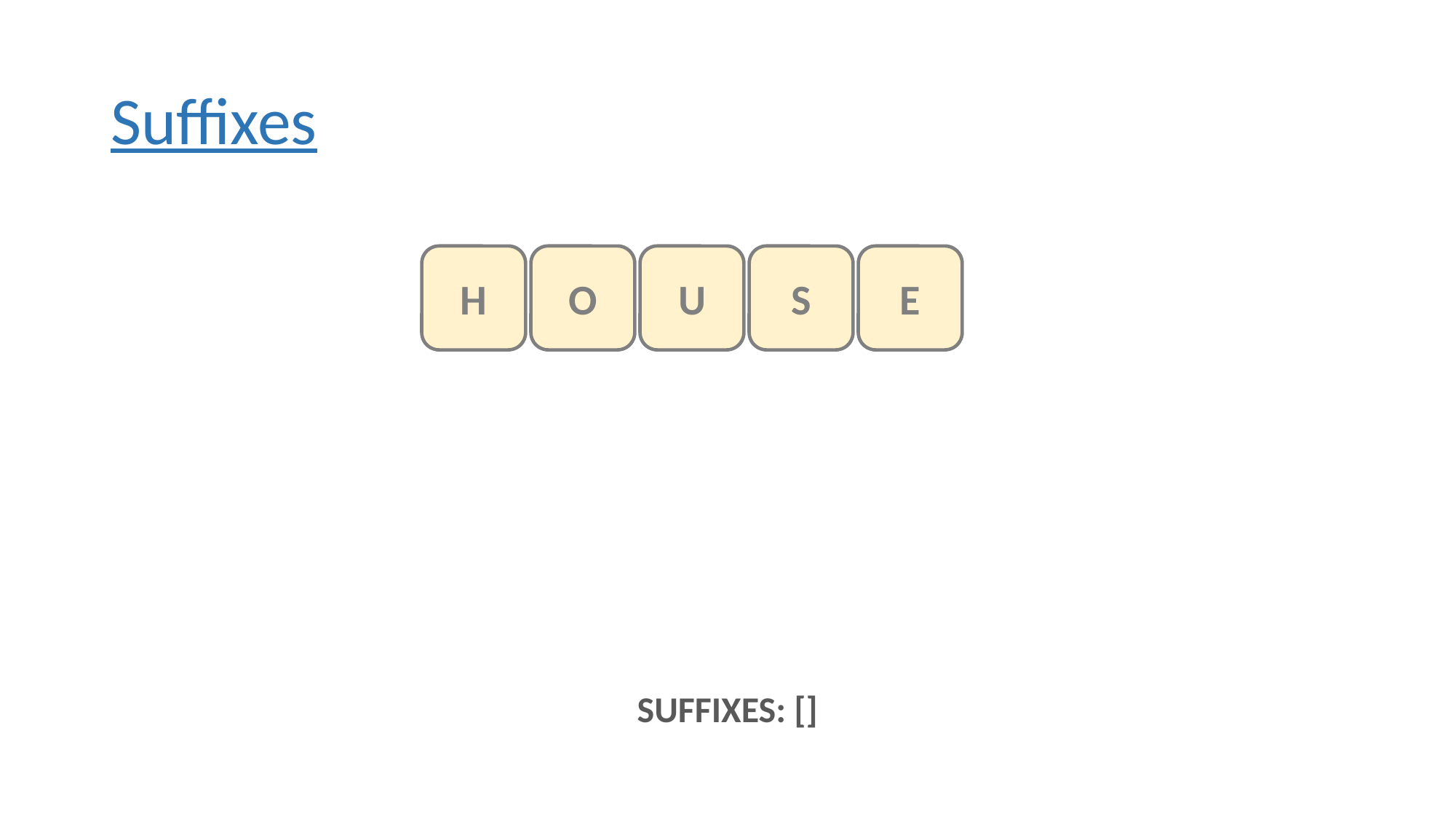

# Suffixes
E
H
O
U
S
SUFFIXES: []